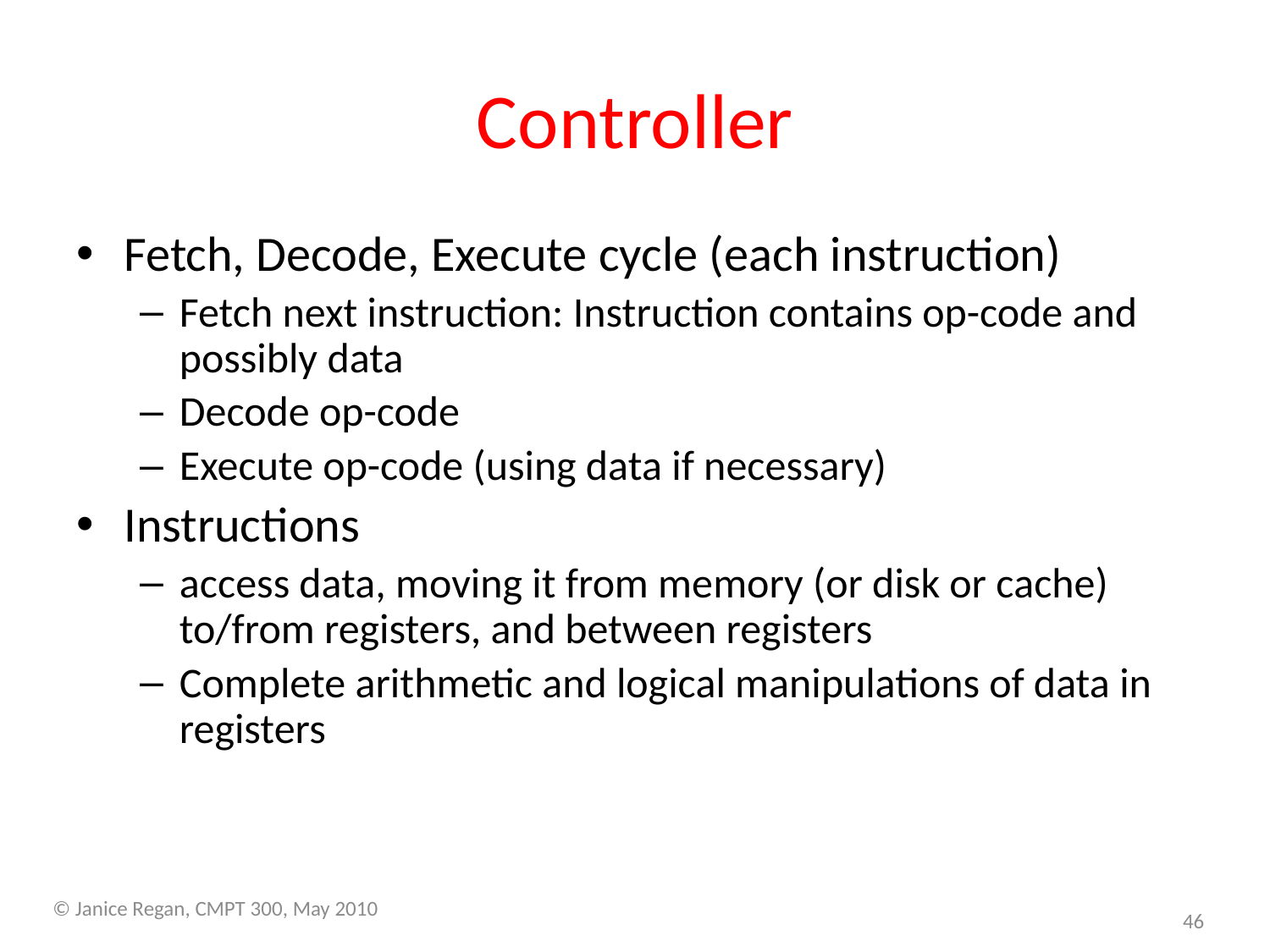

# Controller
Fetch, Decode, Execute cycle (each instruction)
Fetch next instruction: Instruction contains op-code and possibly data
Decode op-code
Execute op-code (using data if necessary)
Instructions
access data, moving it from memory (or disk or cache) to/from registers, and between registers
Complete arithmetic and logical manipulations of data in registers

 © Janice Regan, CMPT 300, May 2010
46